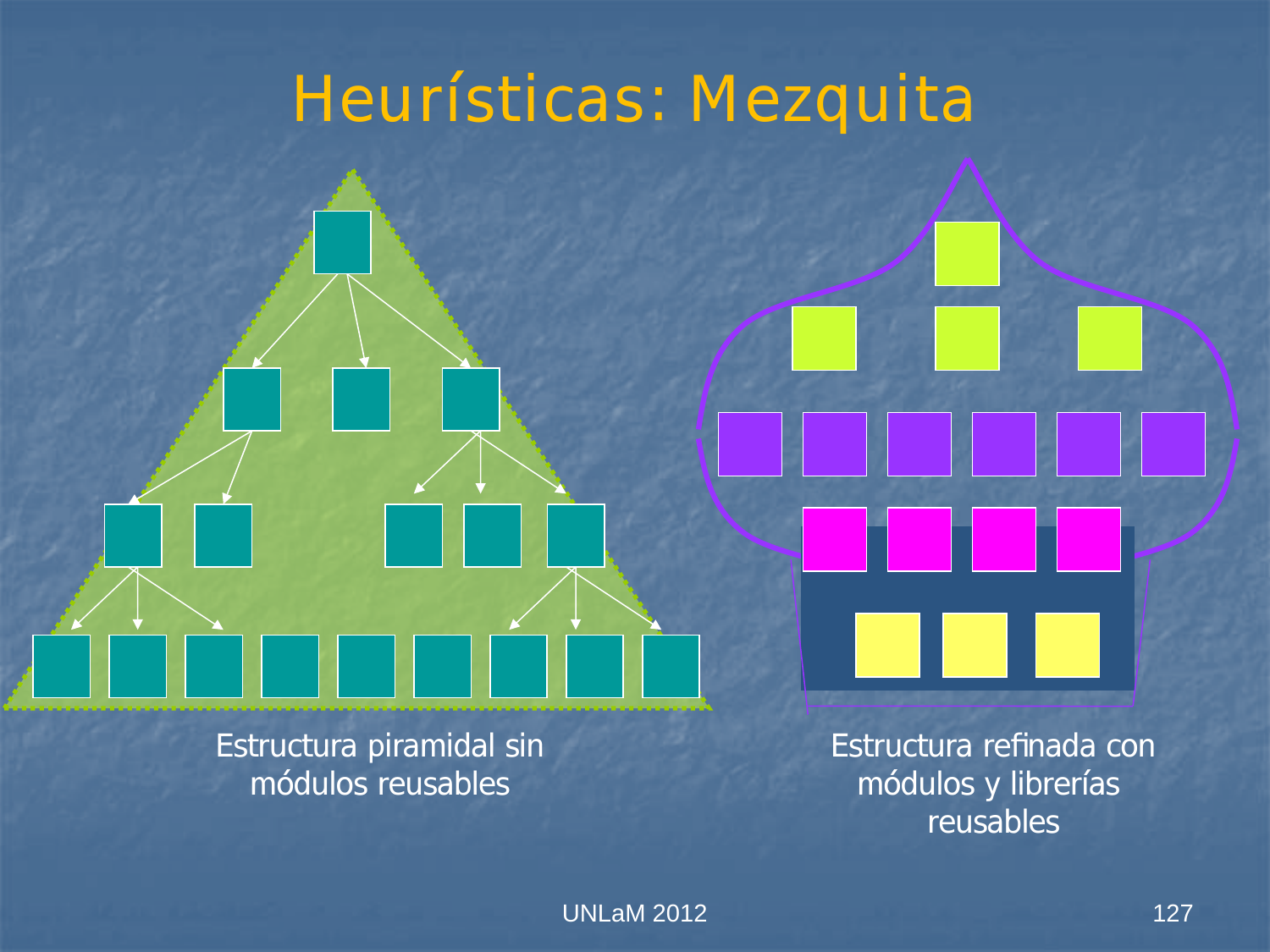

# Heurísticas: Mezquita

Estructura piramidal sin
módulos reusables
Estructura refinada con
módulos y librerías
reusables
UNLaM 2012
127